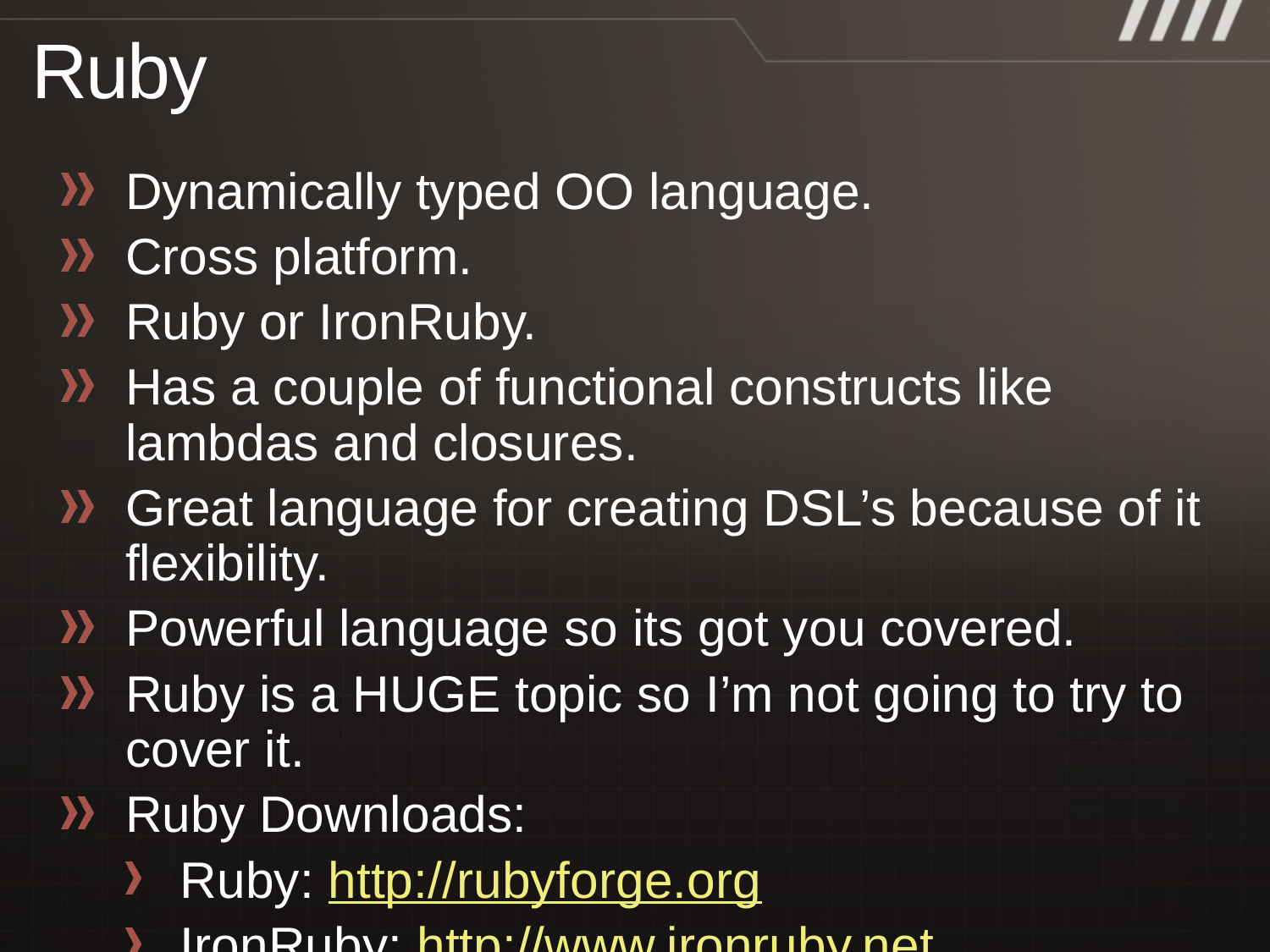

# Ruby
Dynamically typed OO language.
Cross platform.
Ruby or IronRuby.
Has a couple of functional constructs like lambdas and closures.
Great language for creating DSL’s because of it flexibility.
Powerful language so its got you covered.
Ruby is a HUGE topic so I’m not going to try to cover it.
Ruby Downloads:
Ruby: http://rubyforge.org
IronRuby: http://www.ironruby.net